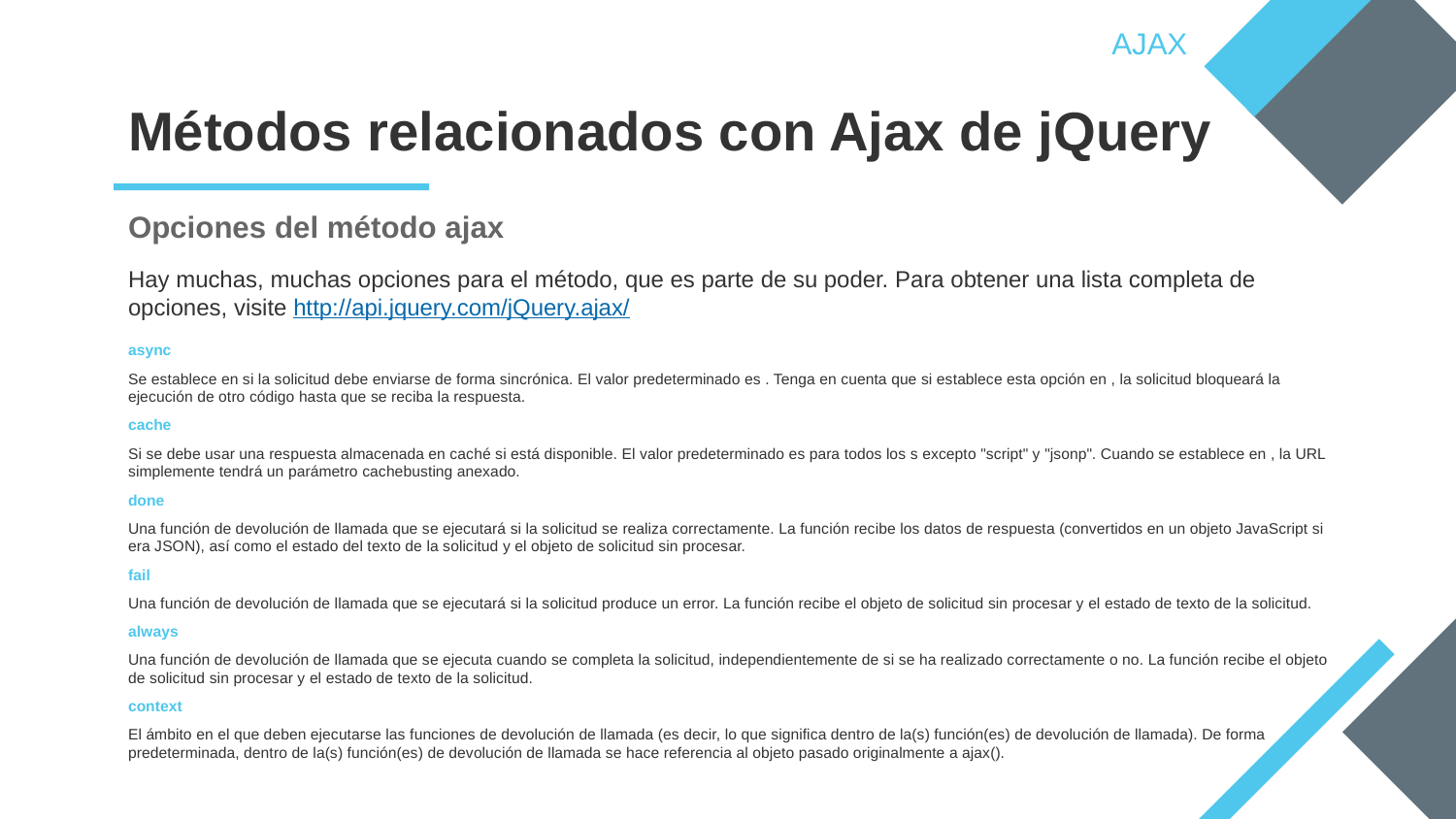

AJAX
# Métodos relacionados con Ajax de jQuery
Opciones del método ajax
Hay muchas, muchas opciones para el método, que es parte de su poder. Para obtener una lista completa de opciones, visite http://api.jquery.com/jQuery.ajax/
async
Se establece en si la solicitud debe enviarse de forma sincrónica. El valor predeterminado es . Tenga en cuenta que si establece esta opción en , la solicitud bloqueará la ejecución de otro código hasta que se reciba la respuesta.
cache
Si se debe usar una respuesta almacenada en caché si está disponible. El valor predeterminado es para todos los s excepto "script" y "jsonp". Cuando se establece en , la URL simplemente tendrá un parámetro cachebusting anexado.
done
Una función de devolución de llamada que se ejecutará si la solicitud se realiza correctamente. La función recibe los datos de respuesta (convertidos en un objeto JavaScript si era JSON), así como el estado del texto de la solicitud y el objeto de solicitud sin procesar.
fail
Una función de devolución de llamada que se ejecutará si la solicitud produce un error. La función recibe el objeto de solicitud sin procesar y el estado de texto de la solicitud.
always
Una función de devolución de llamada que se ejecuta cuando se completa la solicitud, independientemente de si se ha realizado correctamente o no. La función recibe el objeto de solicitud sin procesar y el estado de texto de la solicitud.
context
El ámbito en el que deben ejecutarse las funciones de devolución de llamada (es decir, lo que significa dentro de la(s) función(es) de devolución de llamada). De forma predeterminada, dentro de la(s) función(es) de devolución de llamada se hace referencia al objeto pasado originalmente a ajax().